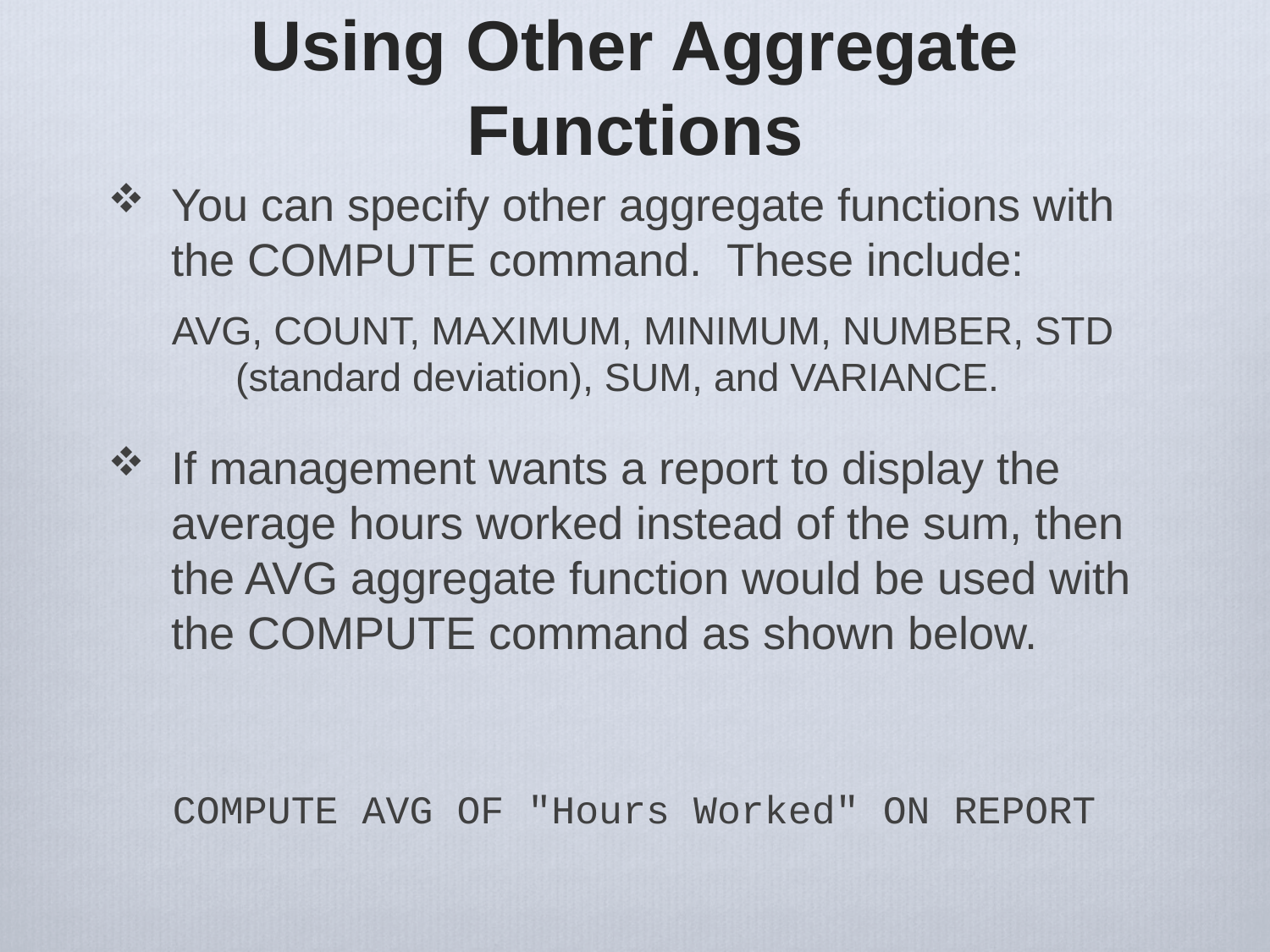

# Using Other Aggregate Functions
You can specify other aggregate functions with the COMPUTE command.  These include:
AVG, COUNT, MAXIMUM, MINIMUM, NUMBER, STD (standard deviation), SUM, and VARIANCE.
If management wants a report to display the average hours worked instead of the sum, then the AVG aggregate function would be used with the COMPUTE command as shown below.

COMPUTE AVG OF "Hours Worked" ON REPORT